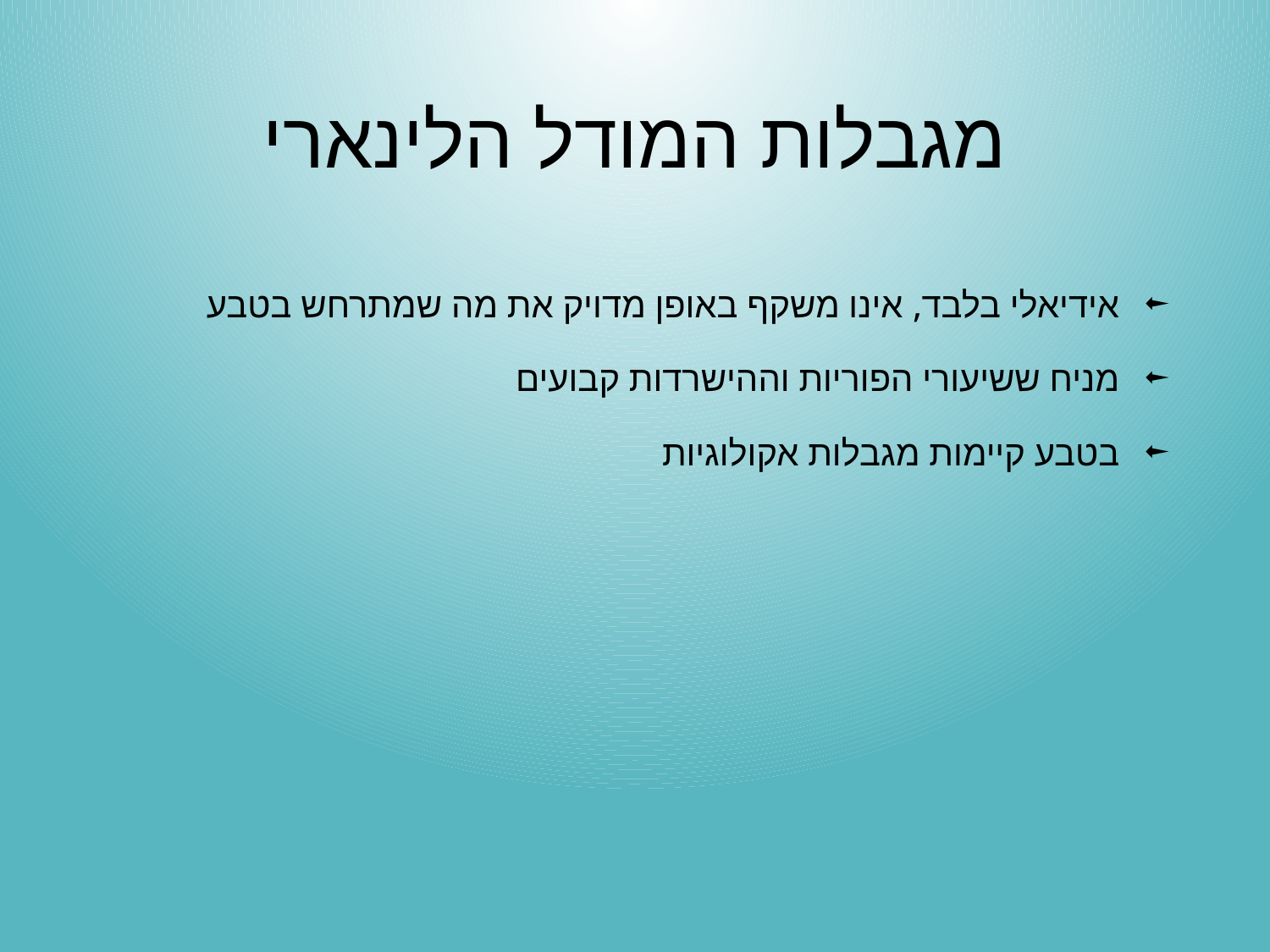

# מגבלות המודל הלינארי
אידיאלי בלבד, אינו משקף באופן מדויק את מה שמתרחש בטבע
מניח ששיעורי הפוריות וההישרדות קבועים
בטבע קיימות מגבלות אקולוגיות